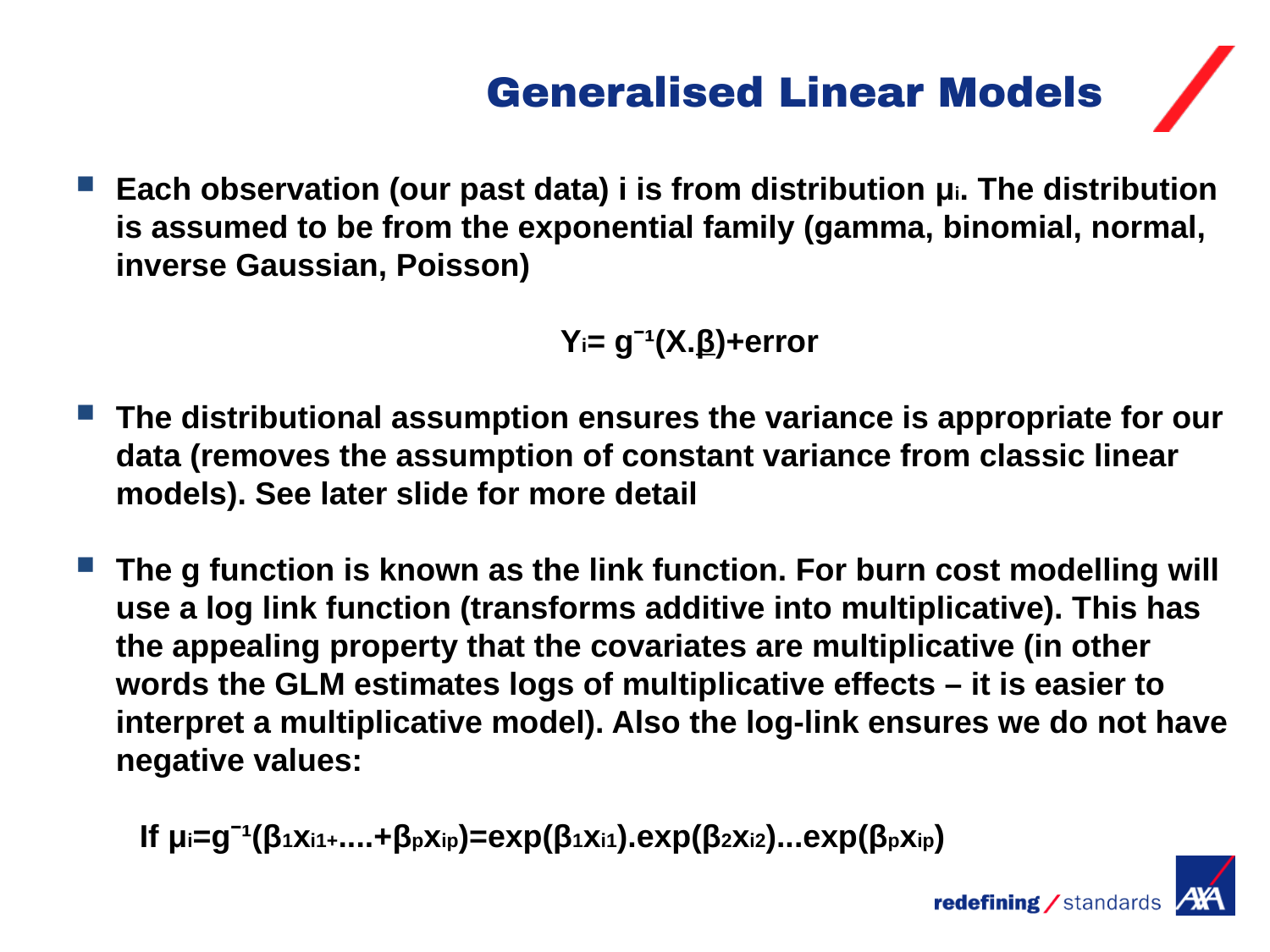

# Generalised Linear Models
Each observation (our past data) i is from distribution μi. The distribution is assumed to be from the exponential family (gamma, binomial, normal, inverse Gaussian, Poisson)

				Yi= gˉ¹(X.β)+error

The distributional assumption ensures the variance is appropriate for our data (removes the assumption of constant variance from classic linear models). See later slide for more detail

The g function is known as the link function. For burn cost modelling will use a log link function (transforms additive into multiplicative). This has the appealing property that the covariates are multiplicative (in other words the GLM estimates logs of multiplicative effects – it is easier to interpret a multiplicative model). Also the log-link ensures we do not have negative values:

If μi=gˉ¹(β1xi1+....+βpxip)=exp(β1xi1).exp(β2xi2)...exp(βpxip)

f